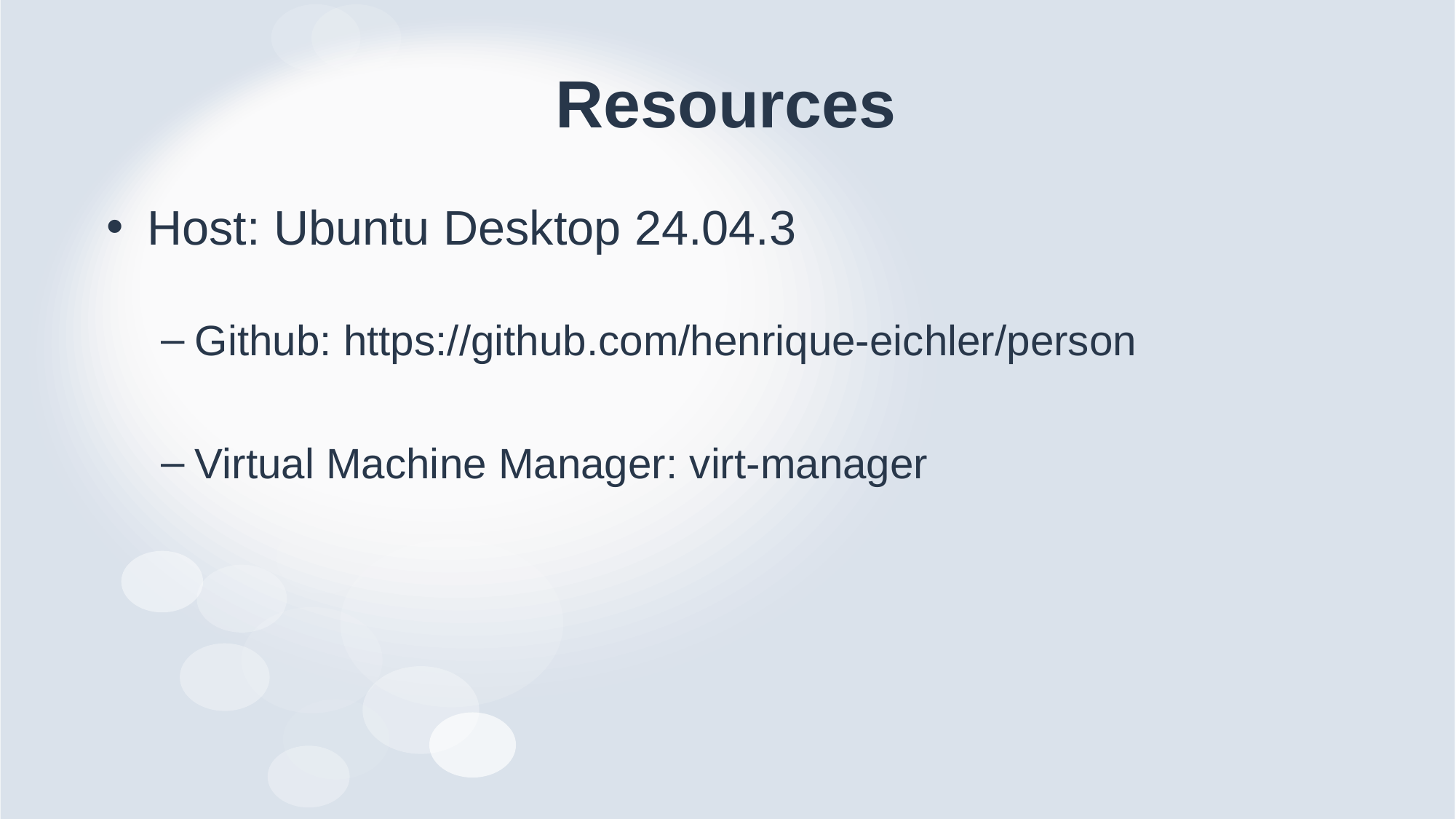

# Resources
Host: Ubuntu Desktop 24.04.3

Github: https://github.com/henrique-eichler/person

Virtual Machine Manager: virt-manager